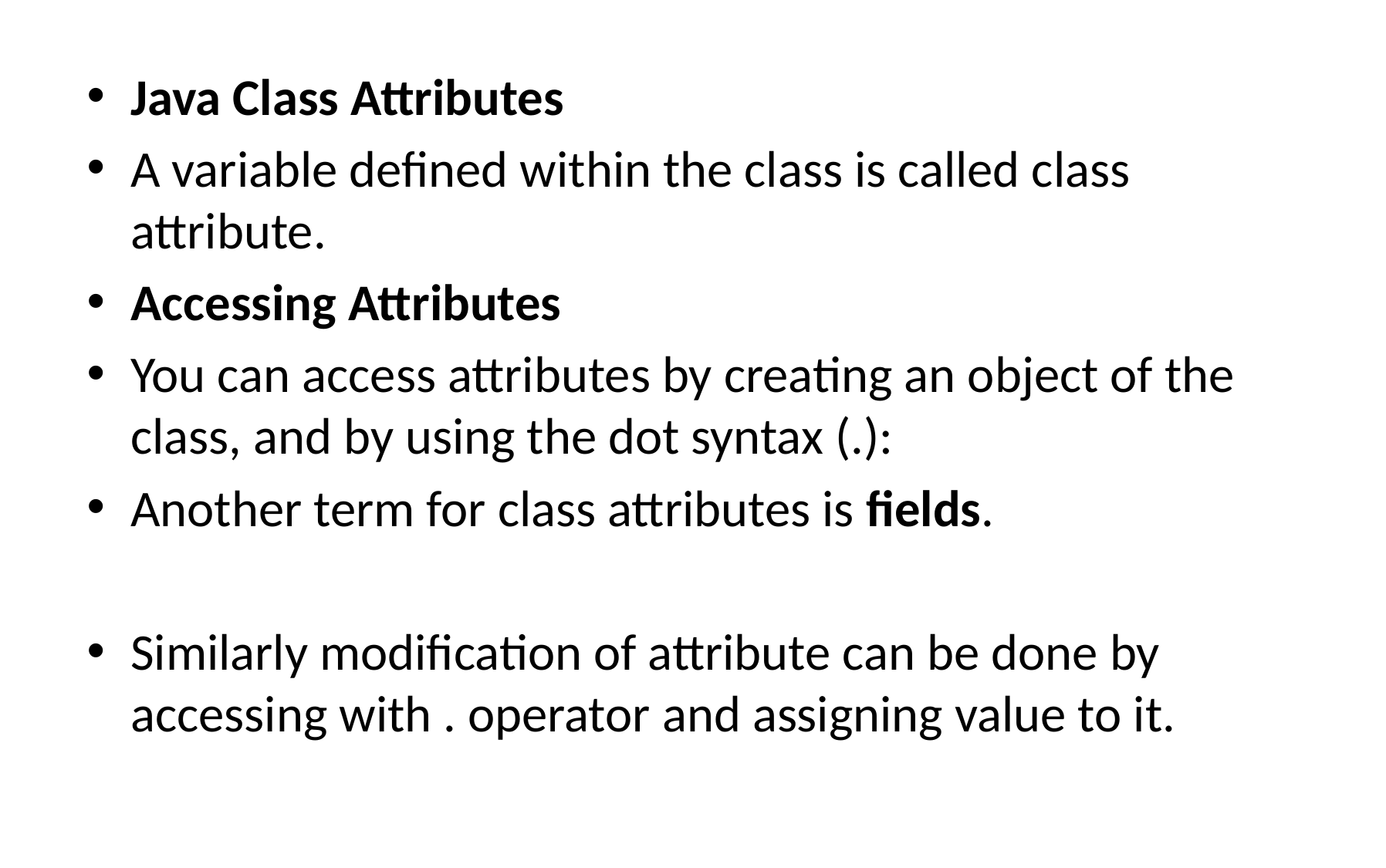

Java Class Attributes
A variable defined within the class is called class attribute.
Accessing Attributes
You can access attributes by creating an object of the class, and by using the dot syntax (.):
Another term for class attributes is fields.

Similarly modification of attribute can be done by accessing with . operator and assigning value to it.